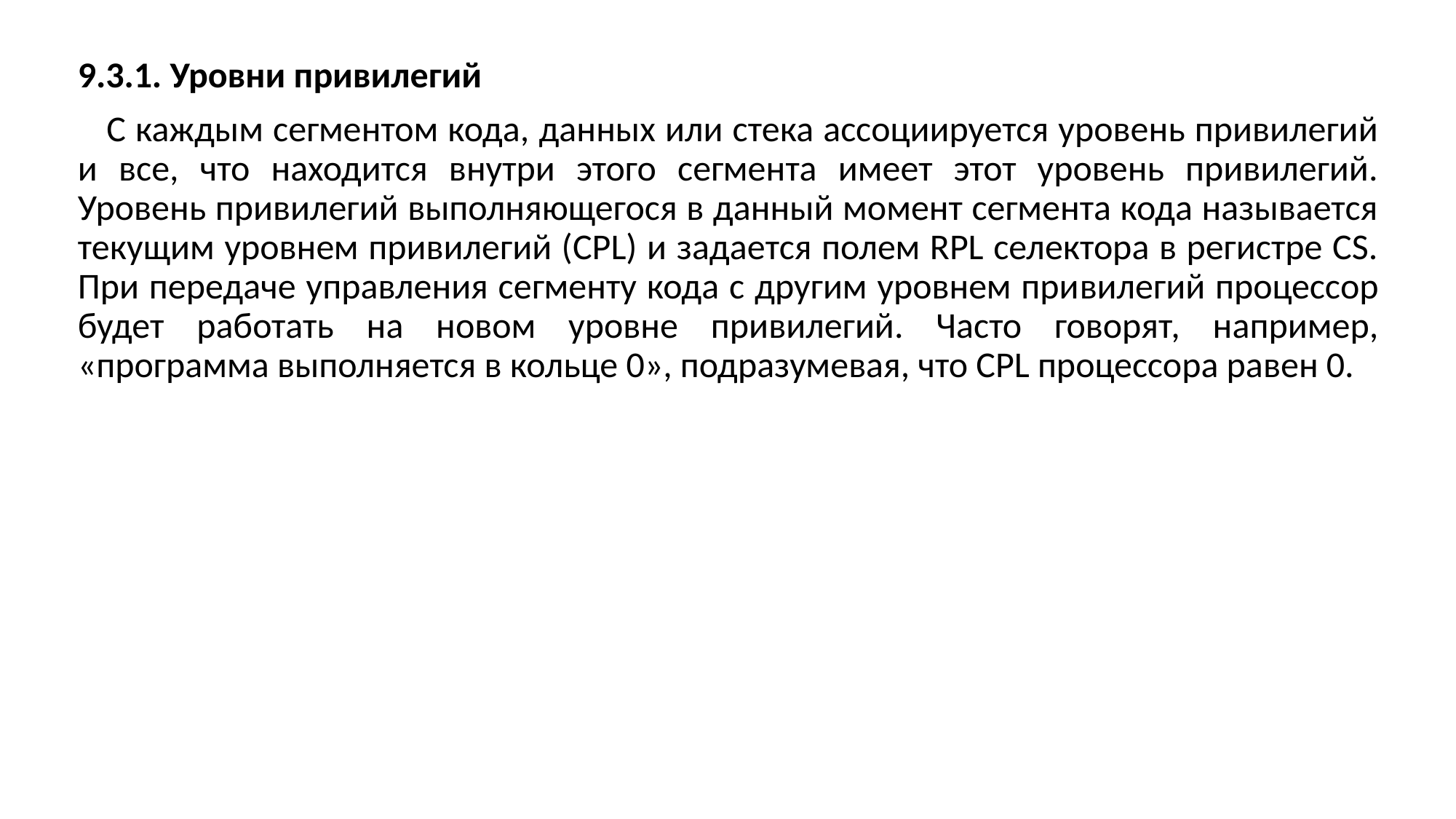

9.3.1. Уровни привилегий
   С каждым сегментом кода, данных или стека ассоциируется уровень привилегий и все, что находится внутри этого сегмента имеет этот уровень привилегий. Уровень привилегий выполняющегося в данный момент сегмента кода называется текущим уровнем привилегий (CPL) и задается полем RPL селектора в регистре CS. При передаче управления сегменту кода с другим уровнем при­вилегий процессор будет рабо­тать на новом уровне при­ви­легий. Часто говорят, например, «программа выполняется в кольце 0», подразумевая, что CPL процессора равен 0.